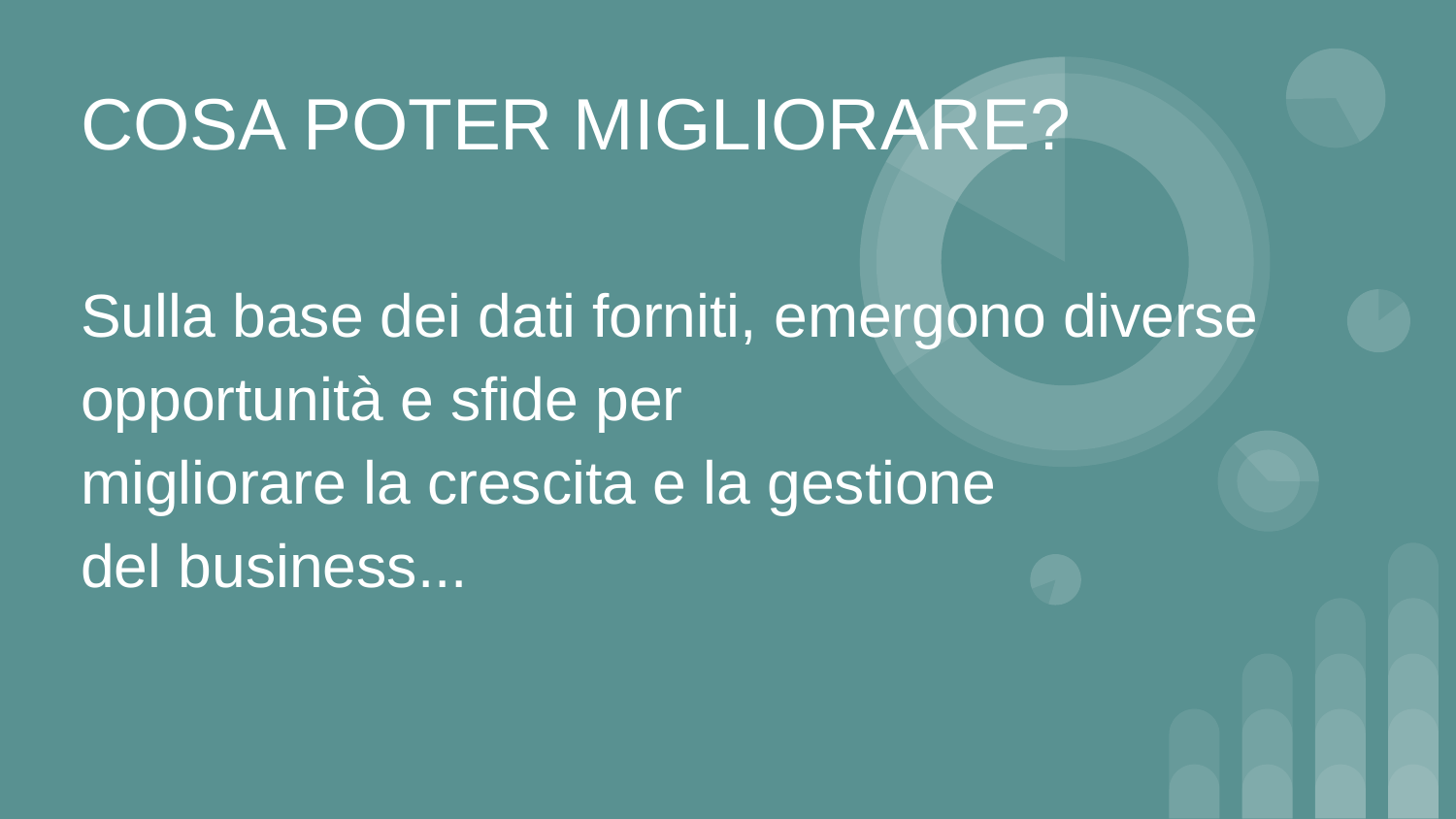

# COSA POTER MIGLIORARE? Sulla base dei dati forniti, emergono diverse
opportunità e sfide per
migliorare la crescita e la gestione
del business...